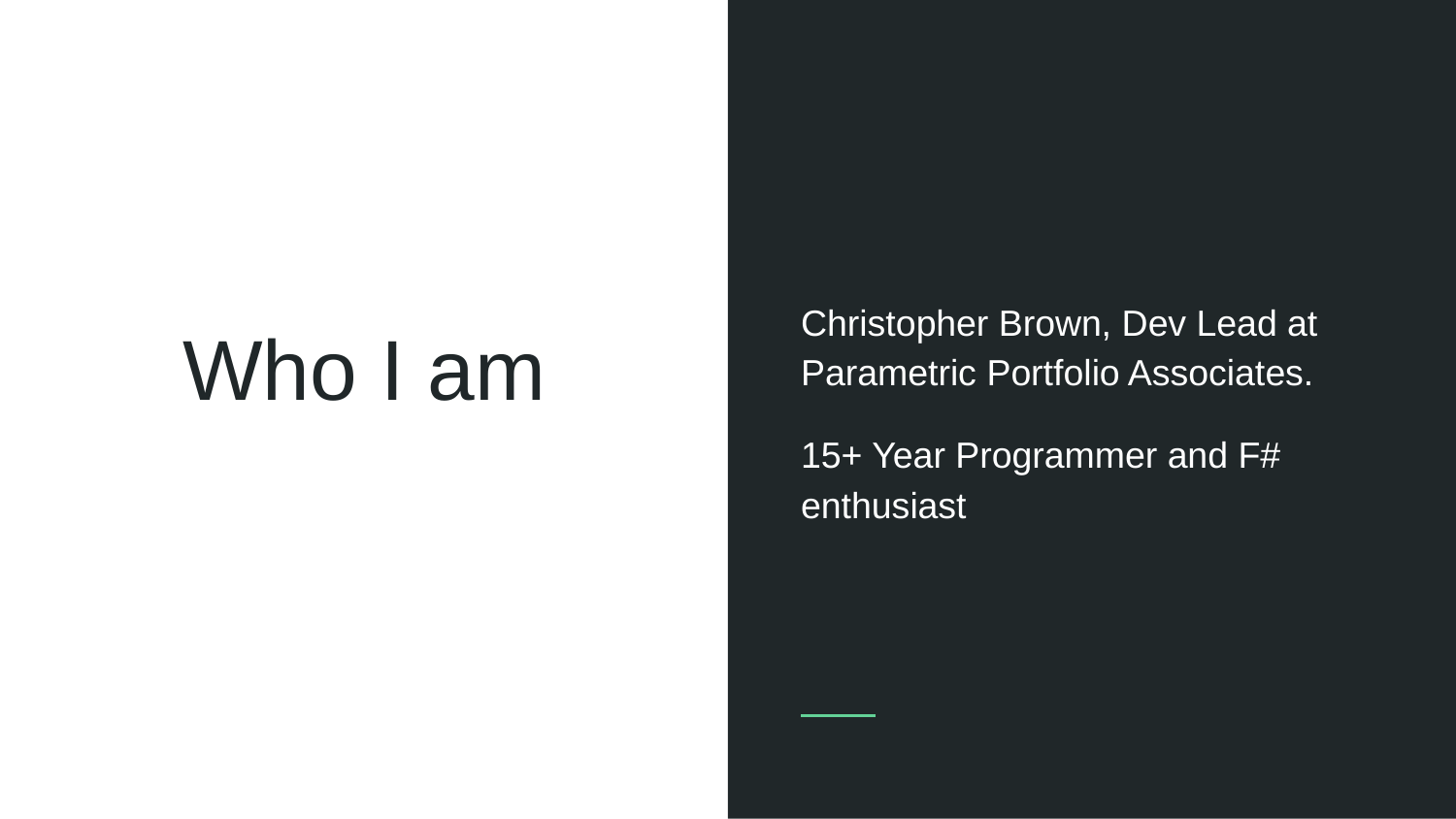

Christopher Brown, Dev Lead at Parametric Portfolio Associates.
15+ Year Programmer and F# enthusiast
# Who I am